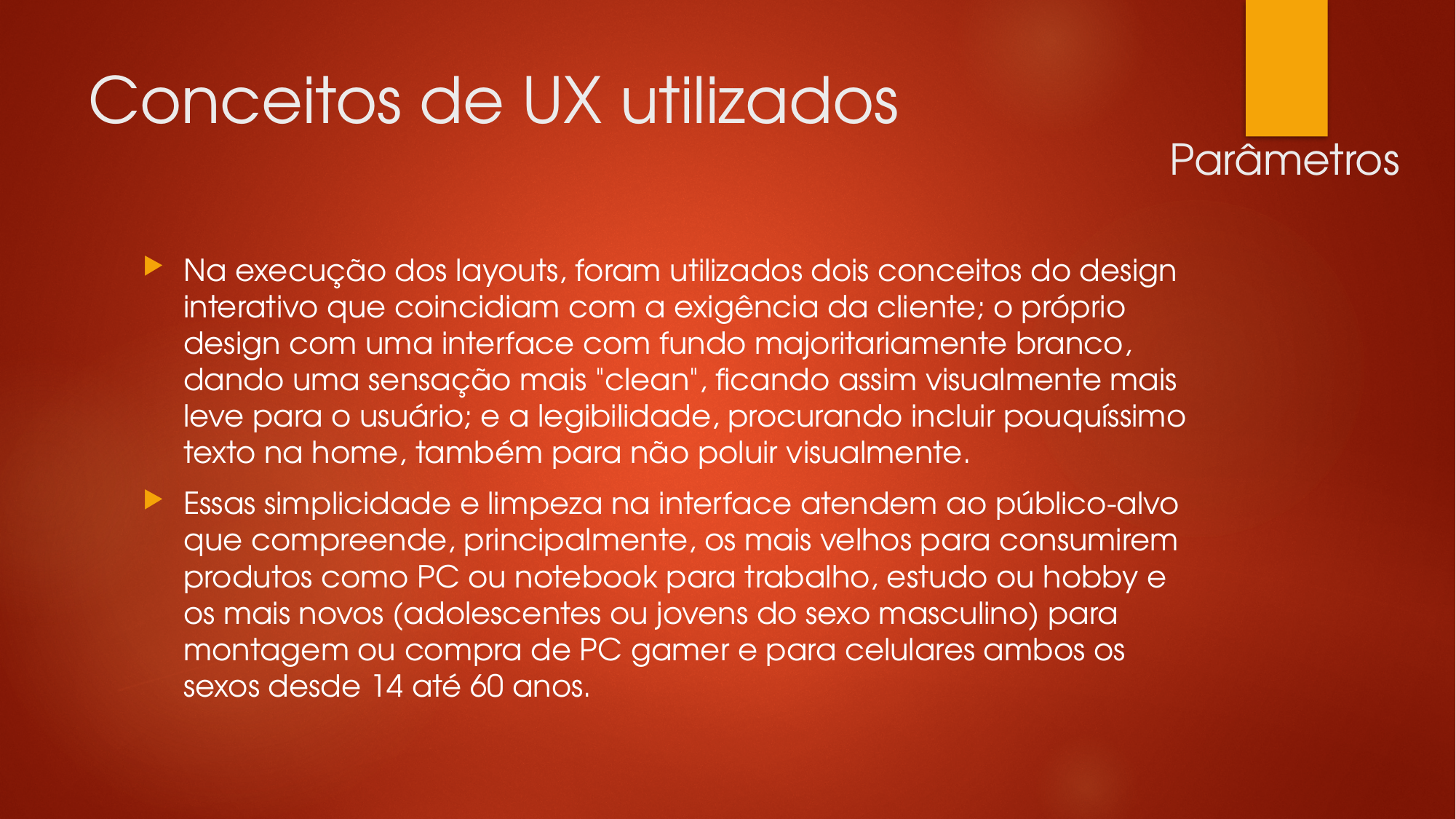

# Conceitos de UX utilizados
Parâmetros
Na execução dos layouts, foram utilizados dois conceitos do design interativo que coincidiam com a exigência da cliente; o próprio design com uma interface com fundo majoritariamente branco, dando uma sensação mais "clean", ficando assim visualmente mais leve para o usuário; e a legibilidade, procurando incluir pouquíssimo texto na home, também para não poluir visualmente.
Essas simplicidade e limpeza na interface atendem ao público-alvo que compreende, principalmente, os mais velhos para consumirem produtos como PC ou notebook para trabalho, estudo ou hobby e os mais novos (adolescentes ou jovens do sexo masculino) para montagem ou compra de PC gamer e para celulares ambos os sexos desde 14 até 60 anos.